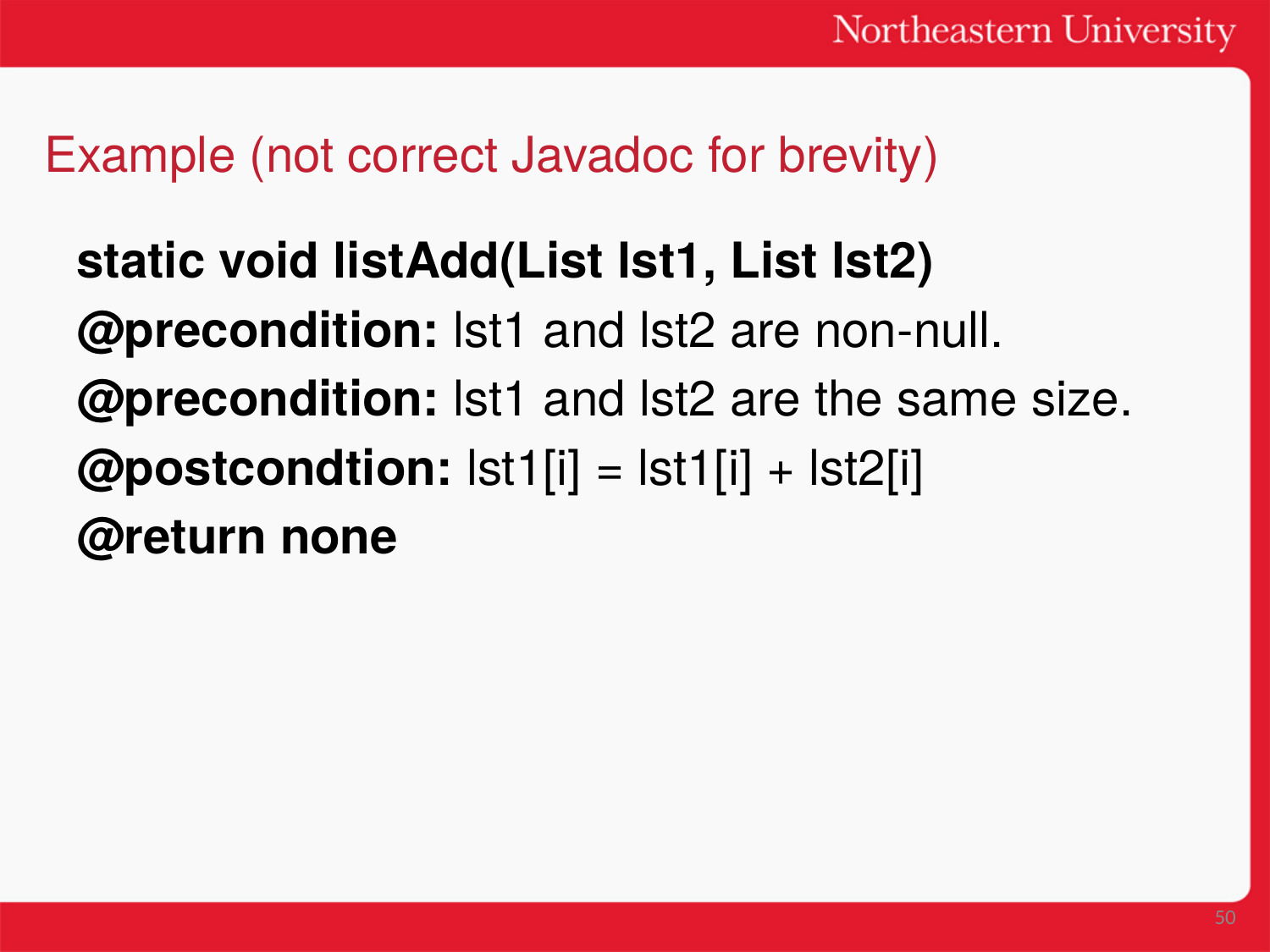

# Example (not correct Javadoc for brevity)
static void listAdd(List lst1, List lst2)
@precondition: lst1 and lst2 are non-null.
@precondition: lst1 and lst2 are the same size.
@postcondtion: lst1[i] = lst1[i] + lst2[i]
@return none
50